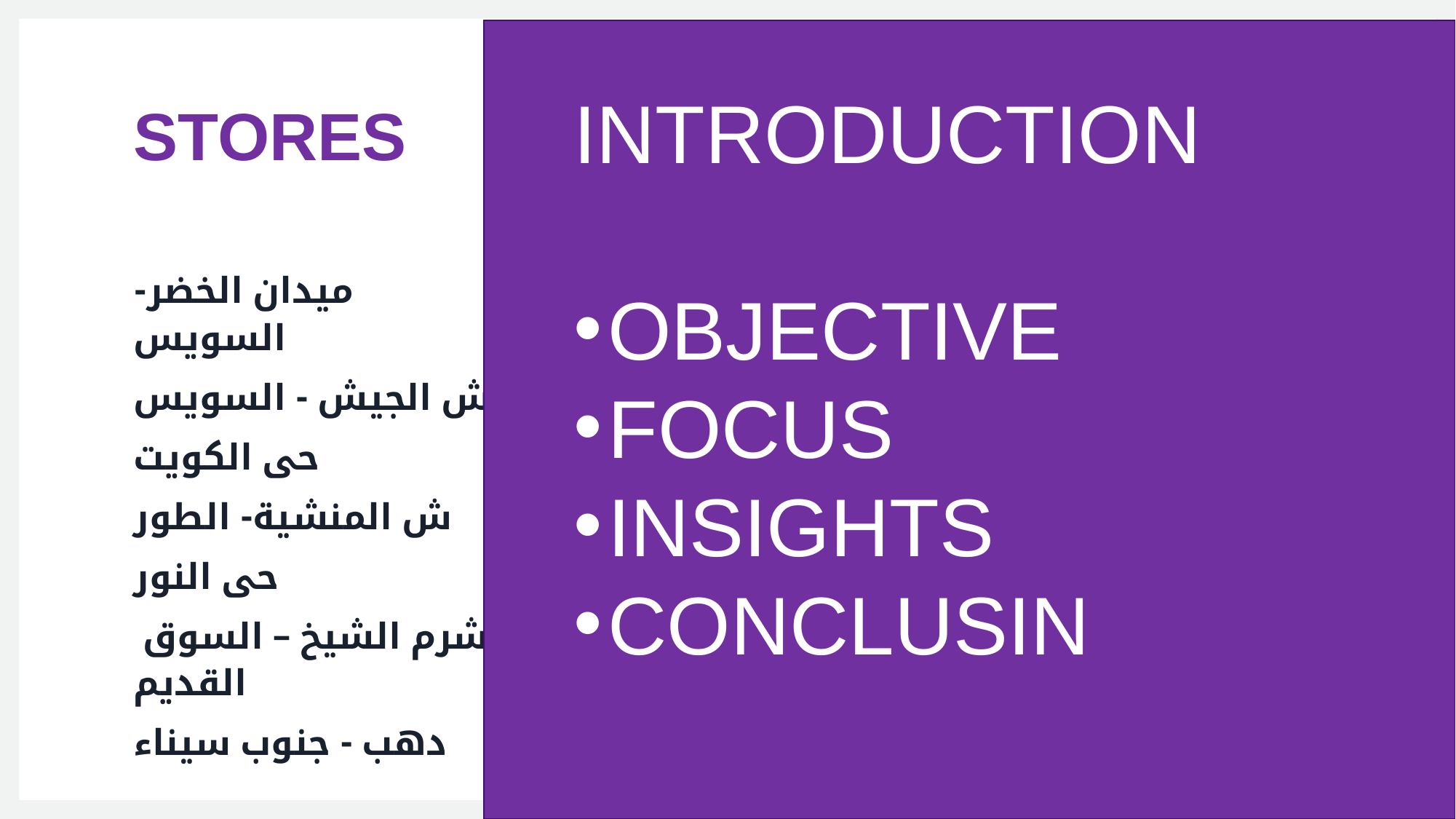

# STORES
INTRODUCTION

OBJECTIVE
FOCUS
INSIGHTS
CONCLUSIN
ميدان الخضر- السويس
ش الجيش - السويس
حى الكويت
ش المنشية- الطور
حى النور
 شرم الشيخ – السوق القديم
دهب - جنوب سيناء